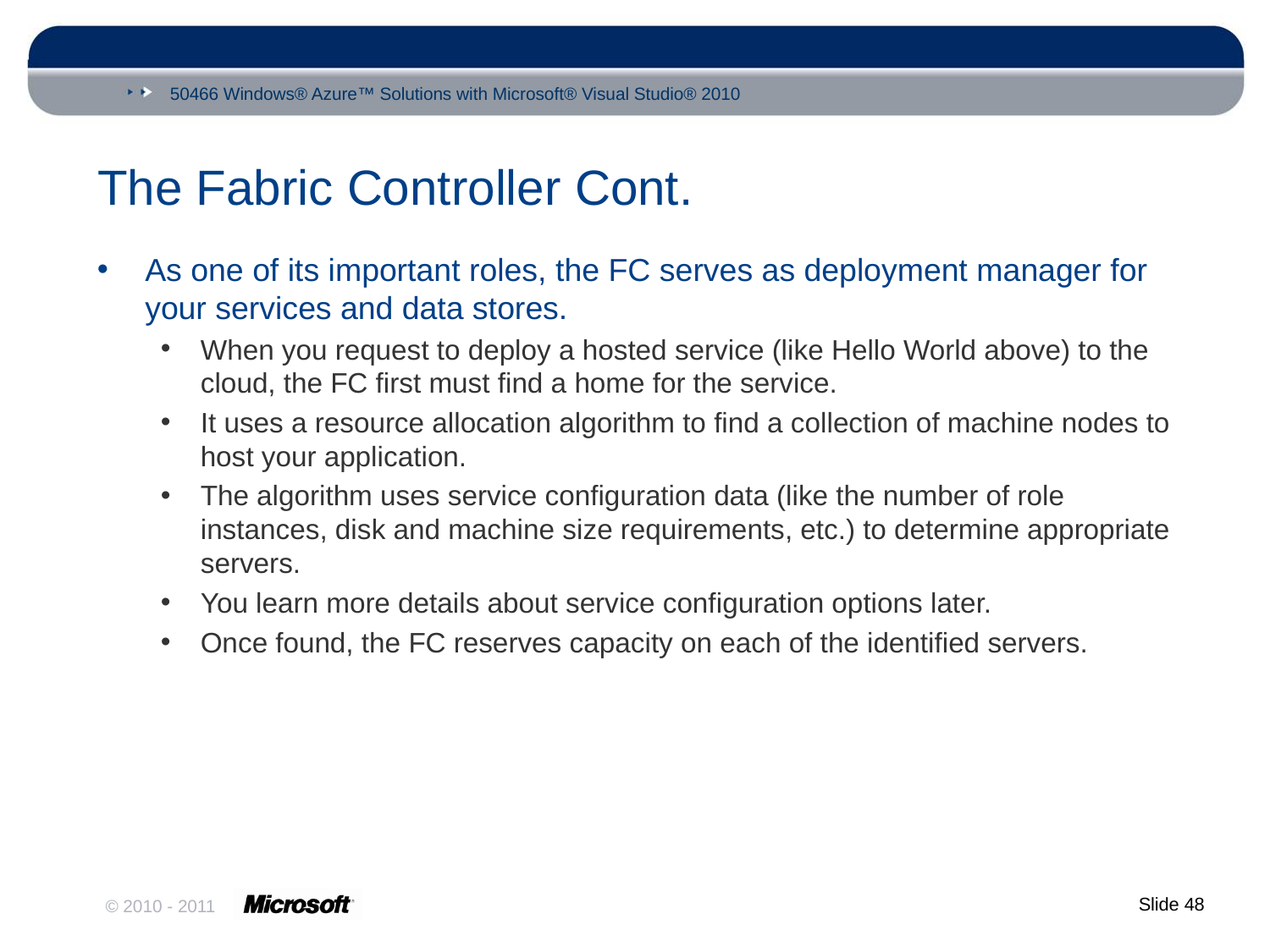

# The Fabric Controller Cont.
As one of its important roles, the FC serves as deployment manager for your services and data stores.
When you request to deploy a hosted service (like Hello World above) to the cloud, the FC first must find a home for the service.
It uses a resource allocation algorithm to find a collection of machine nodes to host your application.
The algorithm uses service configuration data (like the number of role instances, disk and machine size requirements, etc.) to determine appropriate servers.
You learn more details about service configuration options later.
Once found, the FC reserves capacity on each of the identified servers.